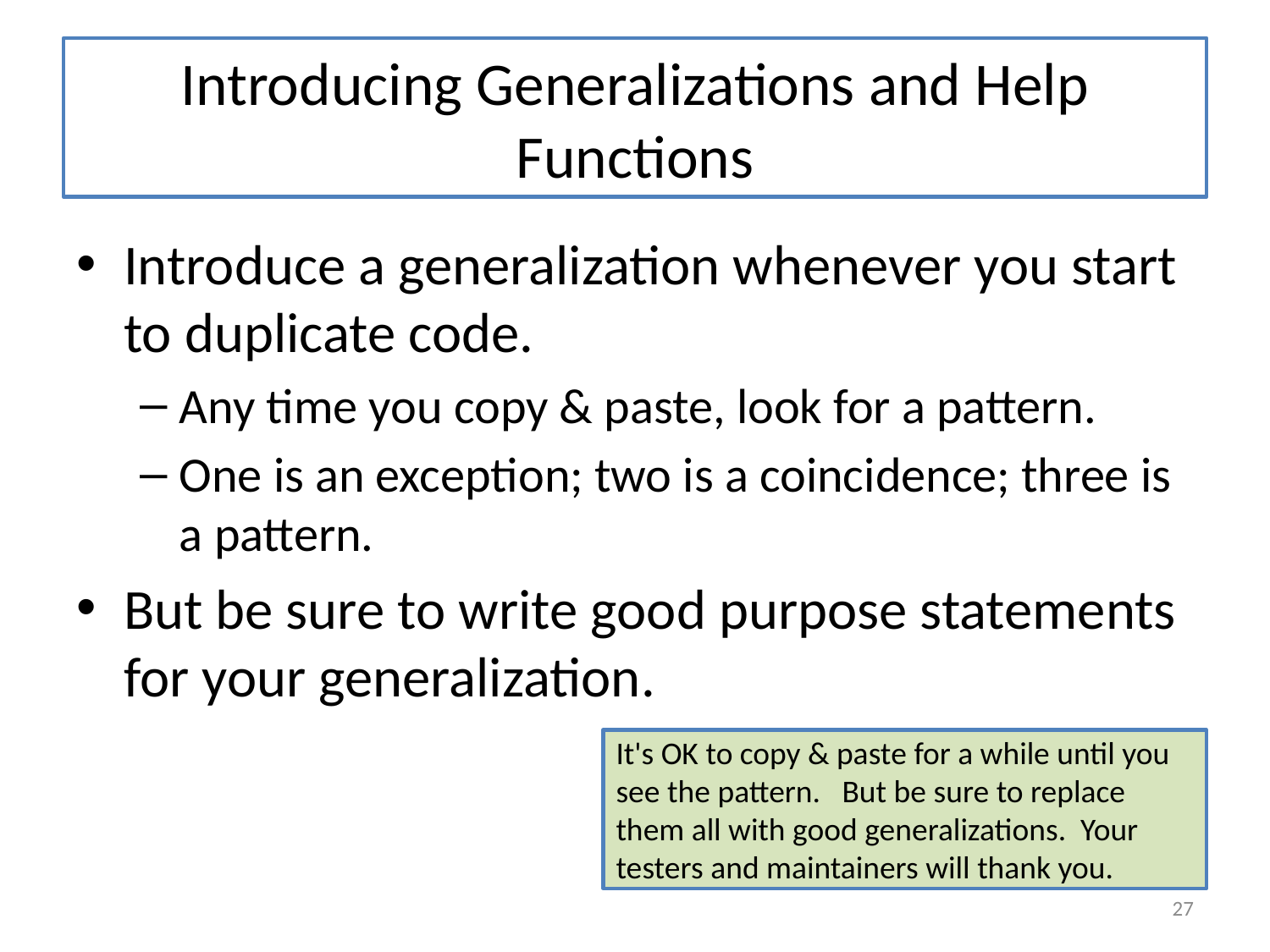

# Introducing Generalizations and Help Functions
Introduce a generalization whenever you start to duplicate code.
Any time you copy & paste, look for a pattern.
One is an exception; two is a coincidence; three is a pattern.
But be sure to write good purpose statements for your generalization.
It's OK to copy & paste for a while until you see the pattern.   But be sure to replace them all with good generalizations.  Your testers and maintainers will thank you.
27